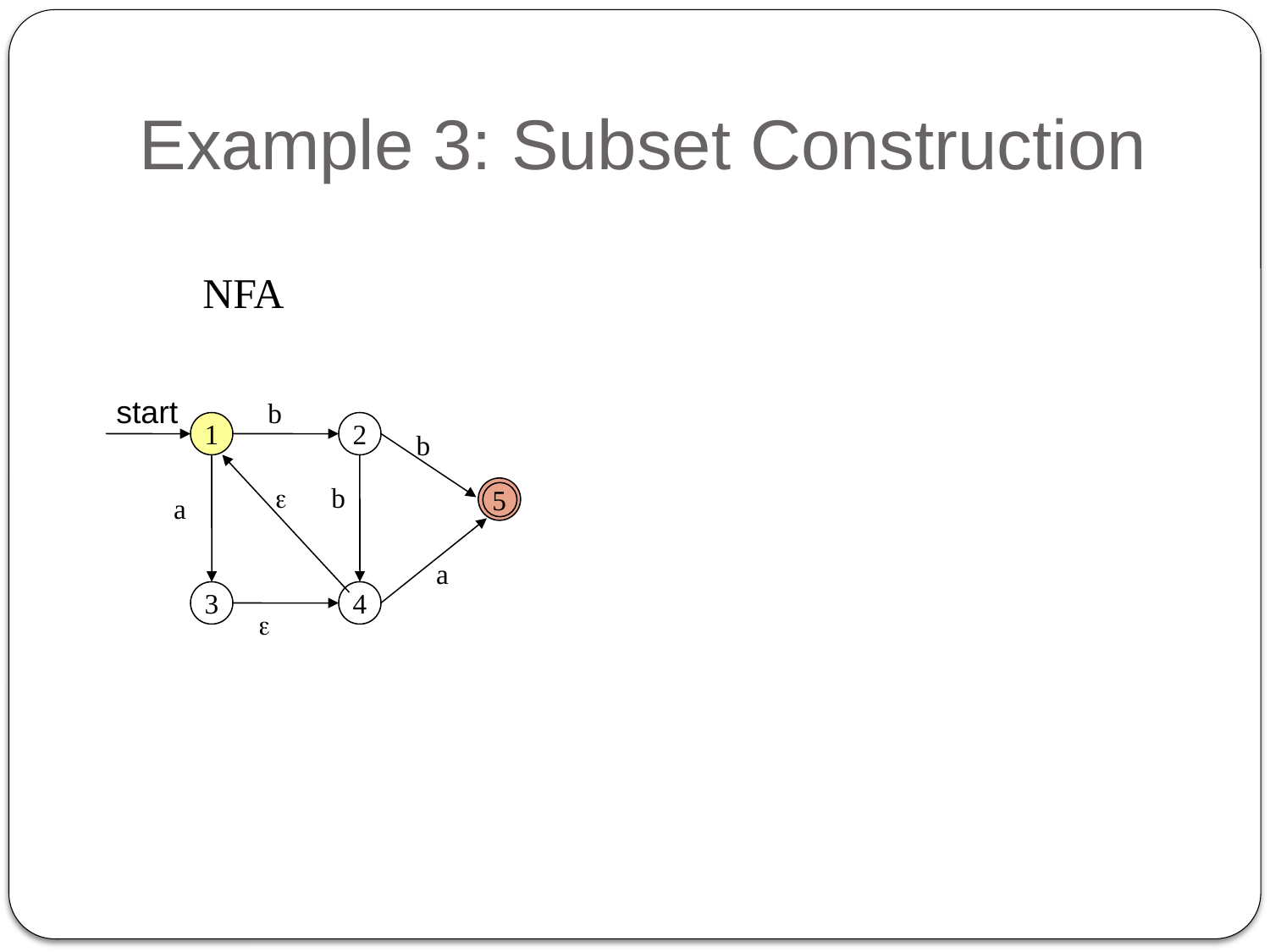

# Example 3: Subset Construction
NFA

start
b
1
2
b

ε
b
5

a

a
3
4
ε